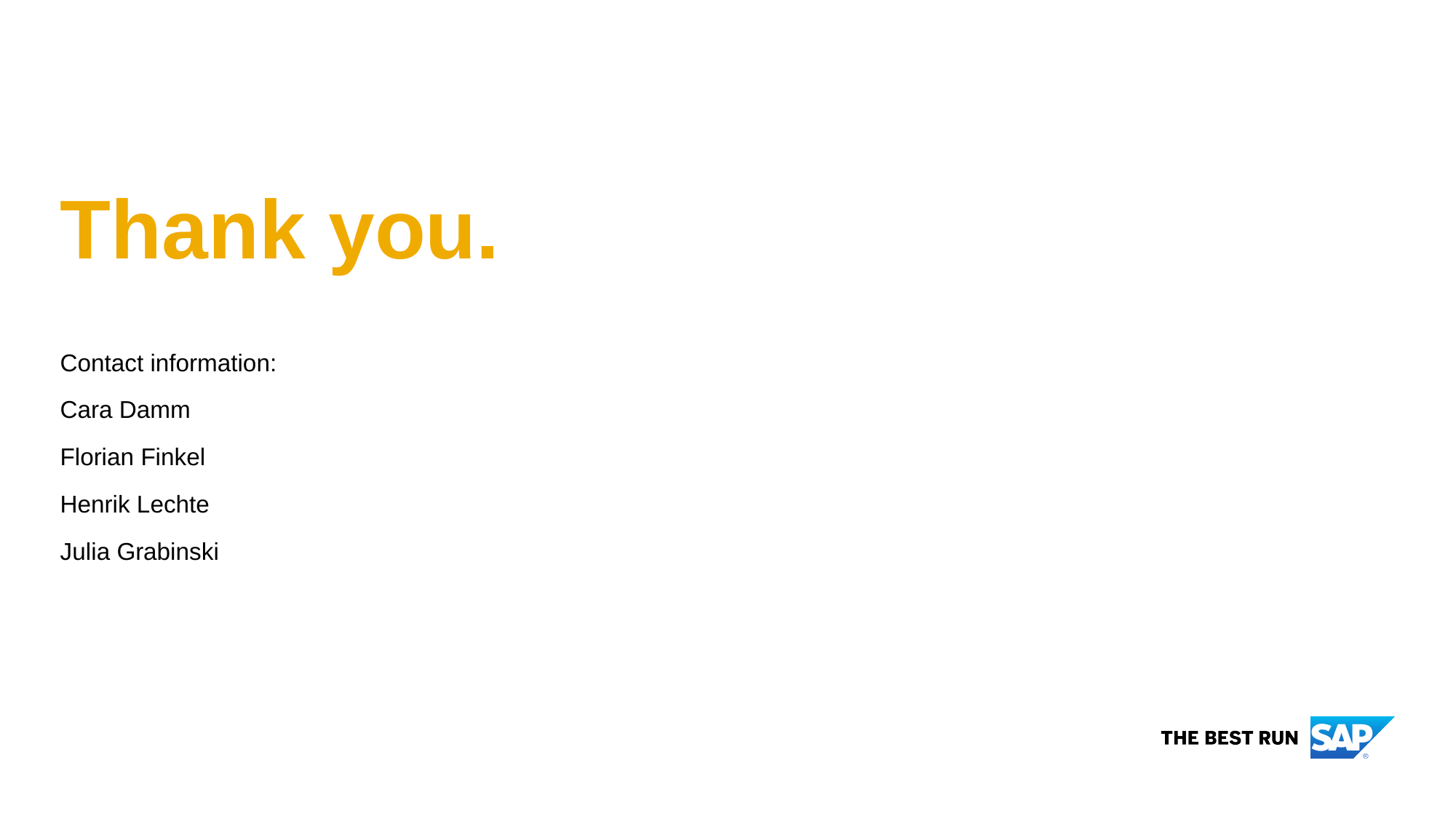

# Thank you.
Contact information:
Cara Damm
Florian Finkel
Henrik Lechte
Julia Grabinski